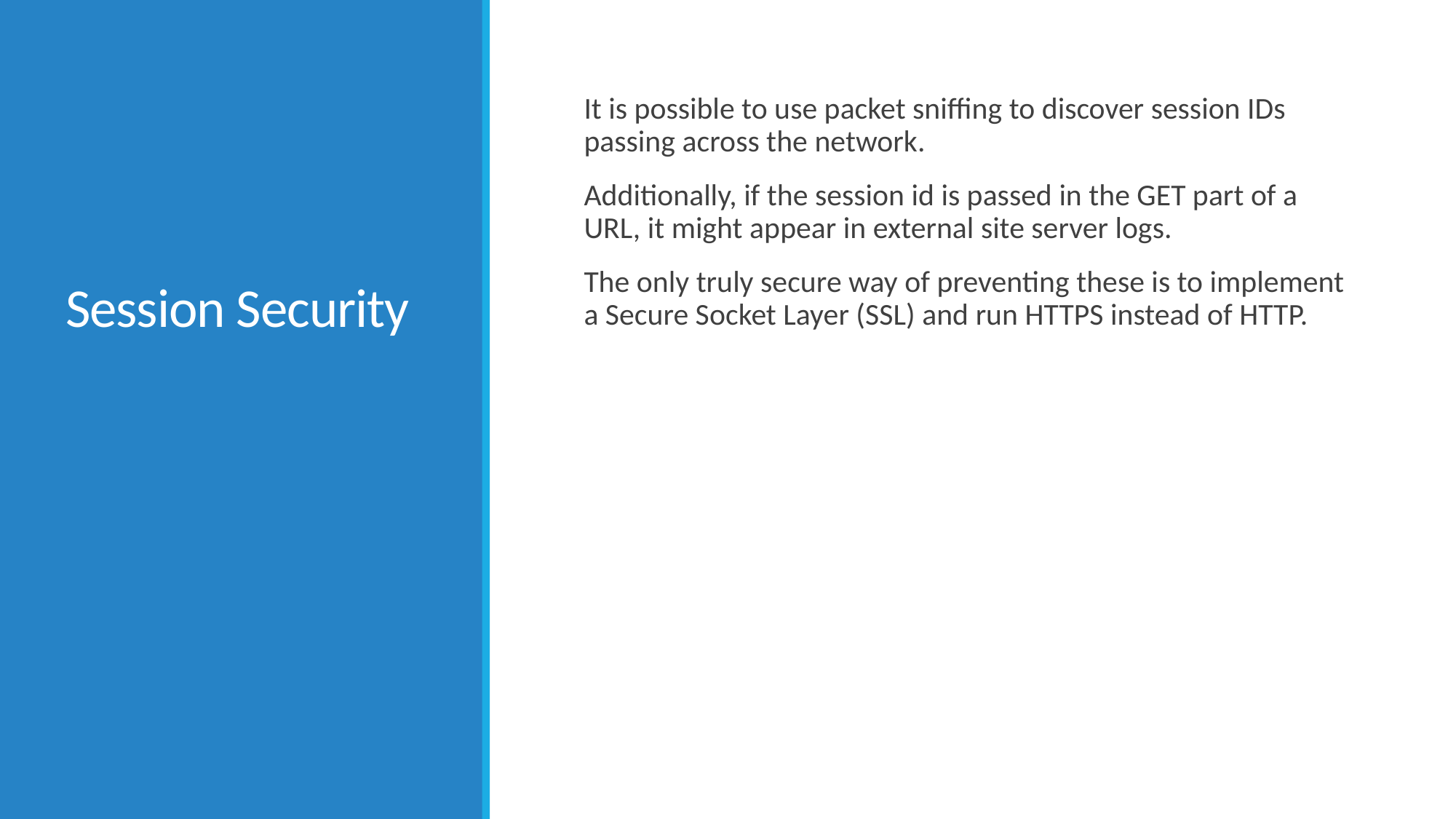

# Session Security
It is possible to use packet sniffing to discover session IDs passing across the network.
Additionally, if the session id is passed in the GET part of a URL, it might appear in external site server logs.
The only truly secure way of preventing these is to implement a Secure Socket Layer (SSL) and run HTTPS instead of HTTP.